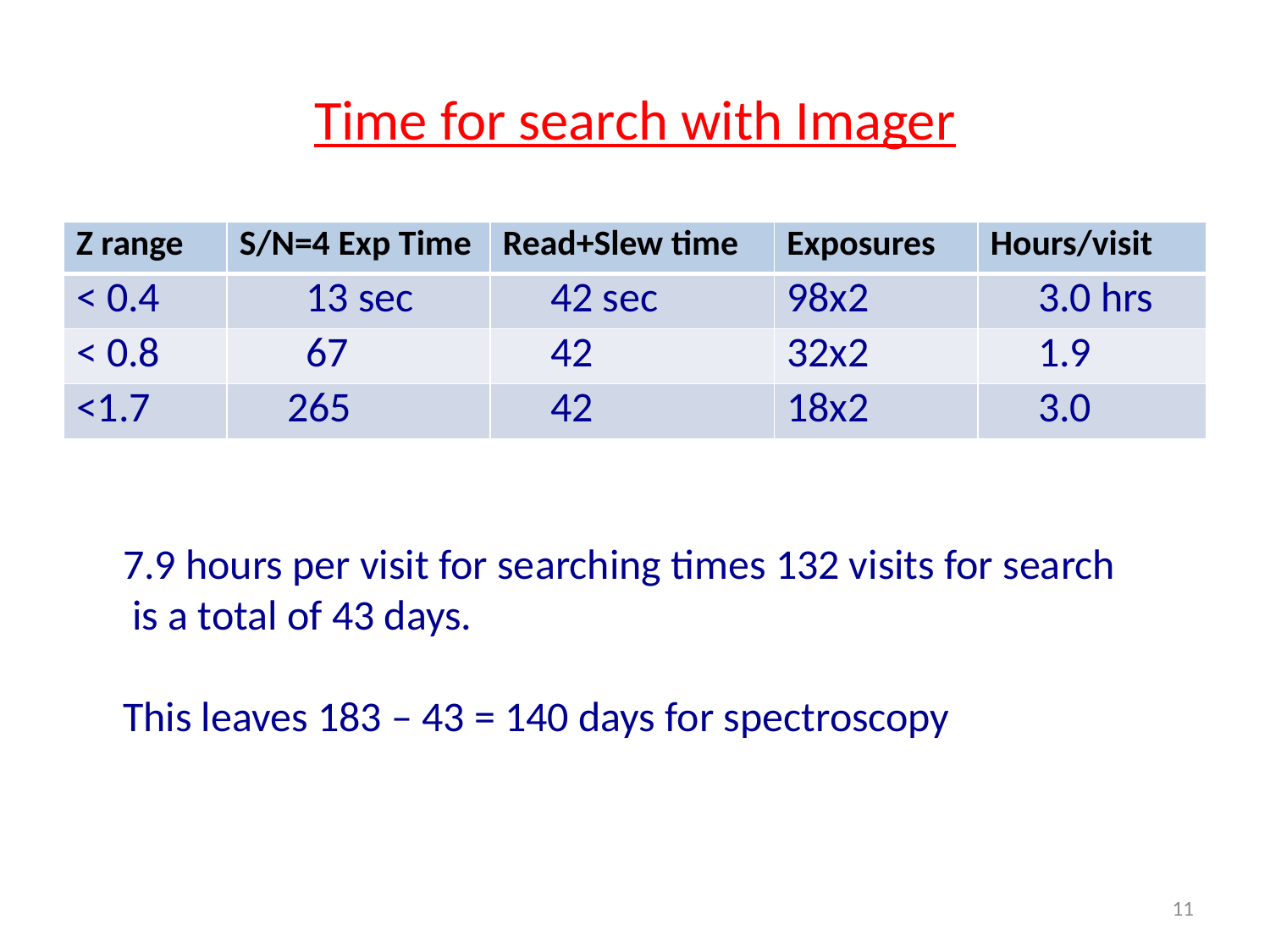

# Time for search with Imager
| Z range | S/N=4 Exp Time | Read+Slew time | Exposures | Hours/visit |
| --- | --- | --- | --- | --- |
| < 0.4 | 13 sec | 42 sec | 98x2 | 3.0 hrs |
| < 0.8 | 67 | 42 | 32x2 | 1.9 |
| <1.7 | 265 | 42 | 18x2 | 3.0 |
7.9 hours per visit for searching times 132 visits for search
 is a total of 43 days.

This leaves 183 – 43 = 140 days for spectroscopy
11